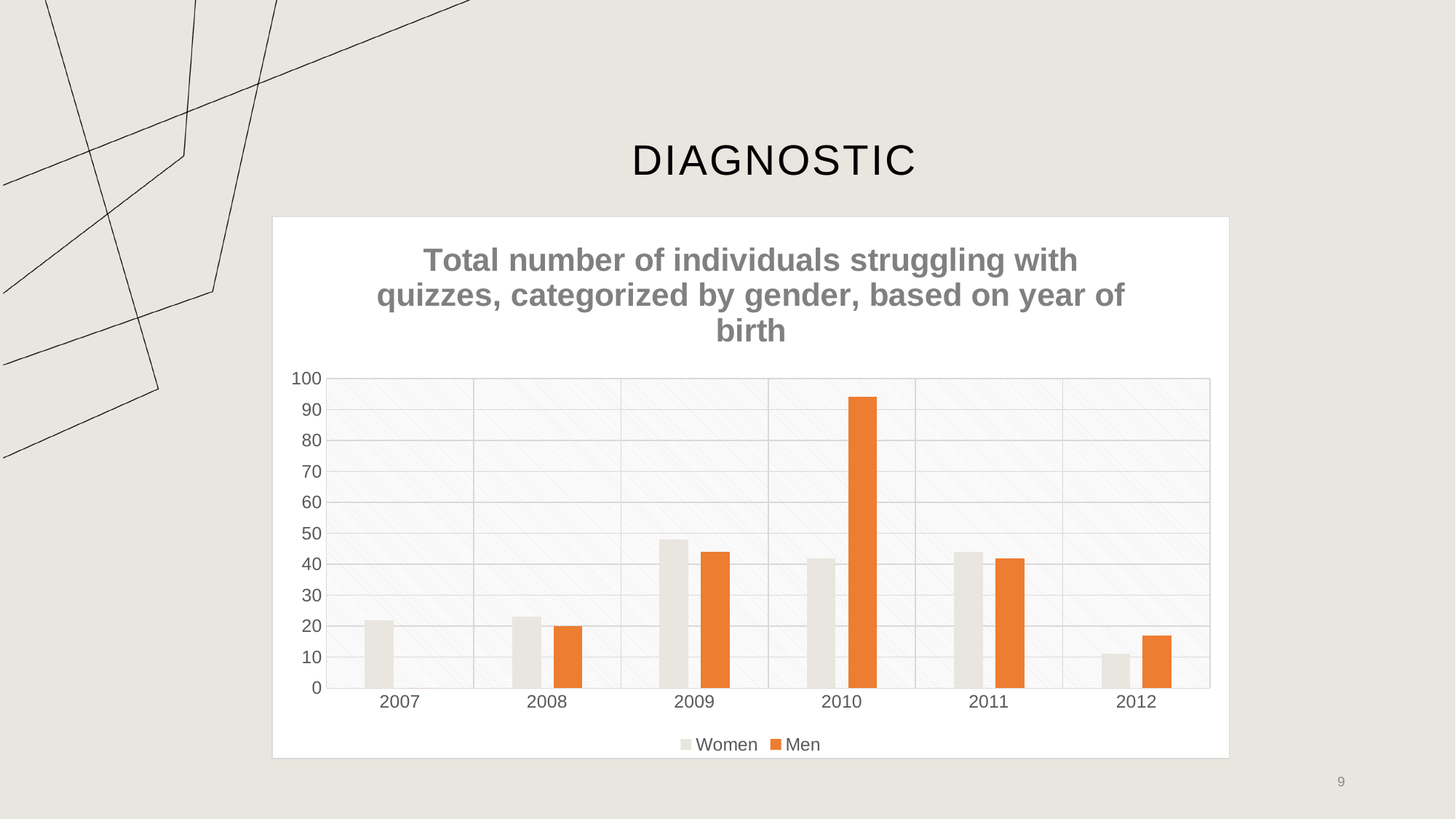

# DIAGNOSTIC

### Chart: Total number of individuals struggling with quizzes, categorized by gender, based on year of birth

| Category | Women | Men |
|---|---|---|
| 2007 | 22.0 | 0.0 |
| 2008 | 23.0 | 20.0 |
| 2009 | 48.0 | 44.0 |
| 2010 | 42.0 | 94.0 |
| 2011 | 44.0 | 42.0 |
| 2012 | 11.0 | 17.0 |
9